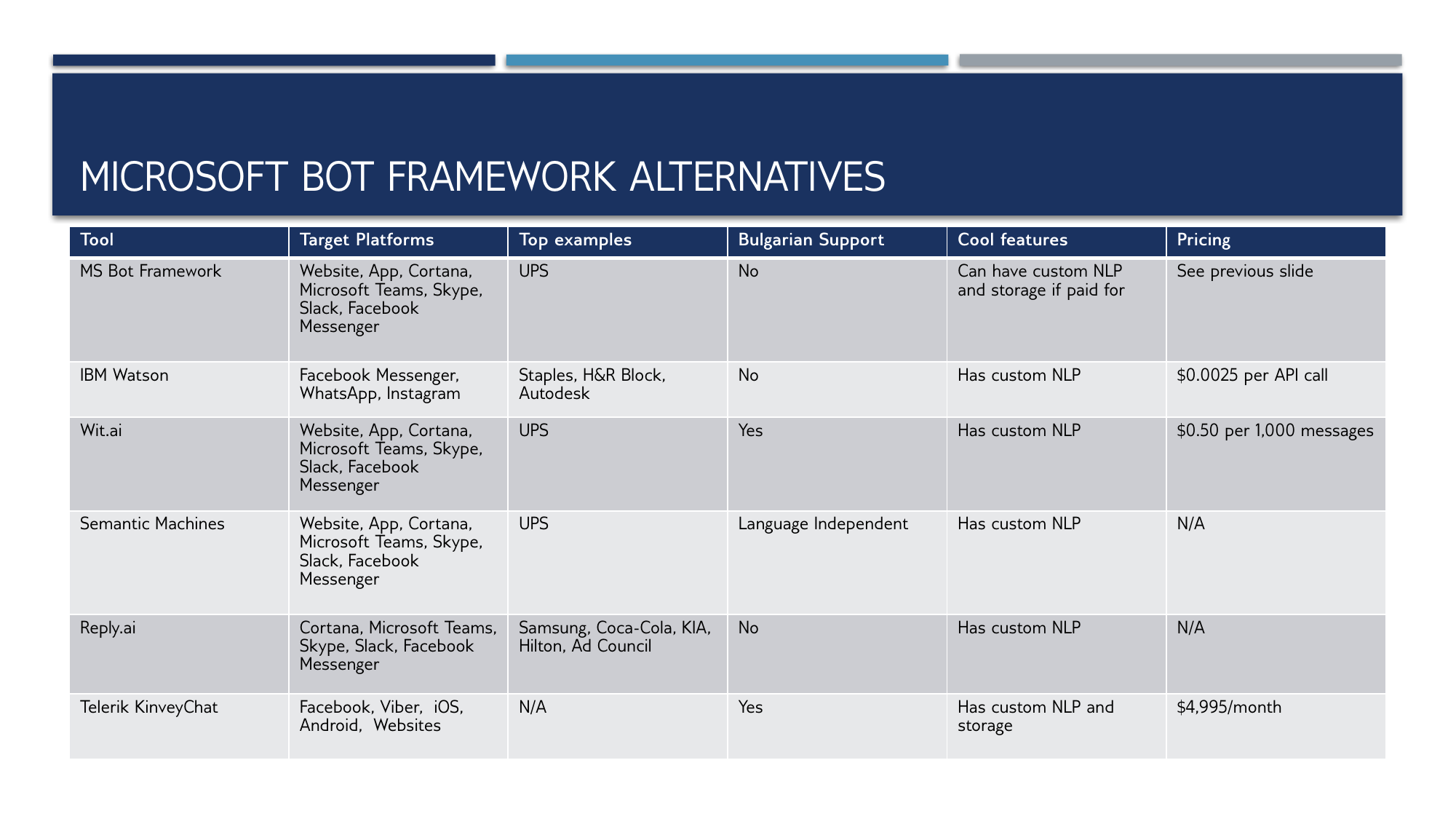

# Microsoft Bot Framework Alternatives
| Tool | Target Platforms | Top examples | Bulgarian Support | Cool features | Pricing |
| --- | --- | --- | --- | --- | --- |
| MS Bot Framework | Website, App, Cortana, Microsoft Teams, Skype, Slack, Facebook Messenger | UPS | No | Can have custom NLP and storage if paid for | See previous slide |
| IBM Watson | Facebook Messenger, WhatsApp, Instagram | Staples, H&R Block, Autodesk | No | Has custom NLP | $0.0025 per API call |
| Wit.ai | Website, App, Cortana, Microsoft Teams, Skype, Slack, Facebook Messenger | UPS | Yes | Has custom NLP | $0.50 per 1,000 messages |
| Semantic Machines | Website, App, Cortana, Microsoft Teams, Skype, Slack, Facebook Messenger | UPS | Language Independent | Has custom NLP | N/A |
| Reply.ai | Cortana, Microsoft Teams, Skype, Slack, Facebook Messenger | Samsung, Coca-Cola, KIA, Hilton, Ad Council | No | Has custom NLP | N/A |
| Telerik KinveyChat | Facebook, Viber,  iOS, Android,  Websites | N/A | Yes | Has custom NLP and storage | $4,995/month |